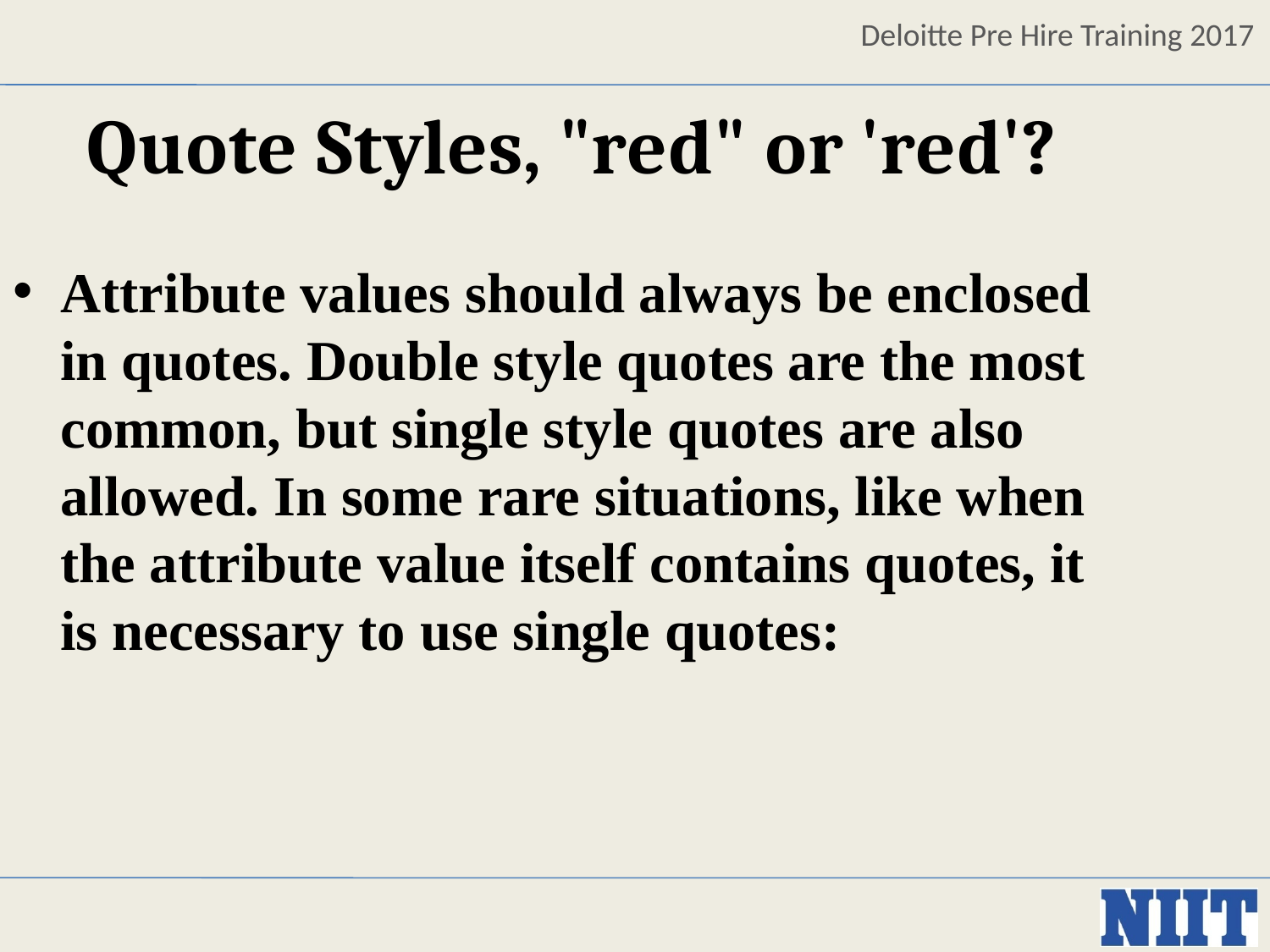

Quote Styles, "red" or 'red'?
Attribute values should always be enclosed in quotes. Double style quotes are the most common, but single style quotes are also allowed. In some rare situations, like when the attribute value itself contains quotes, it is necessary to use single quotes: